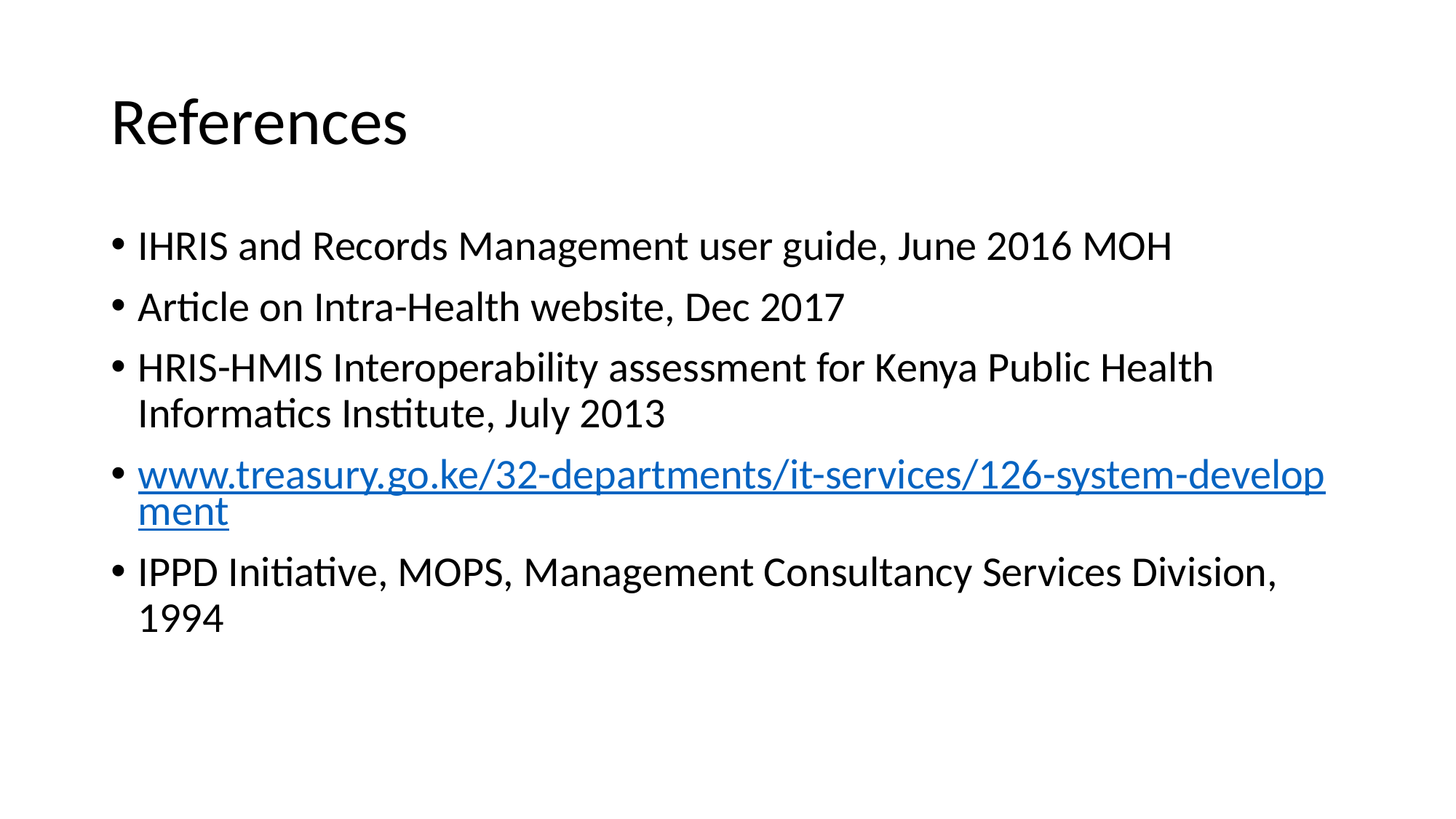

# References
IHRIS and Records Management user guide, June 2016 MOH
Article on Intra-Health website, Dec 2017
HRIS-HMIS Interoperability assessment for Kenya Public Health Informatics Institute, July 2013
www.treasury.go.ke/32-departments/it-services/126-system-development
IPPD Initiative, MOPS, Management Consultancy Services Division, 1994